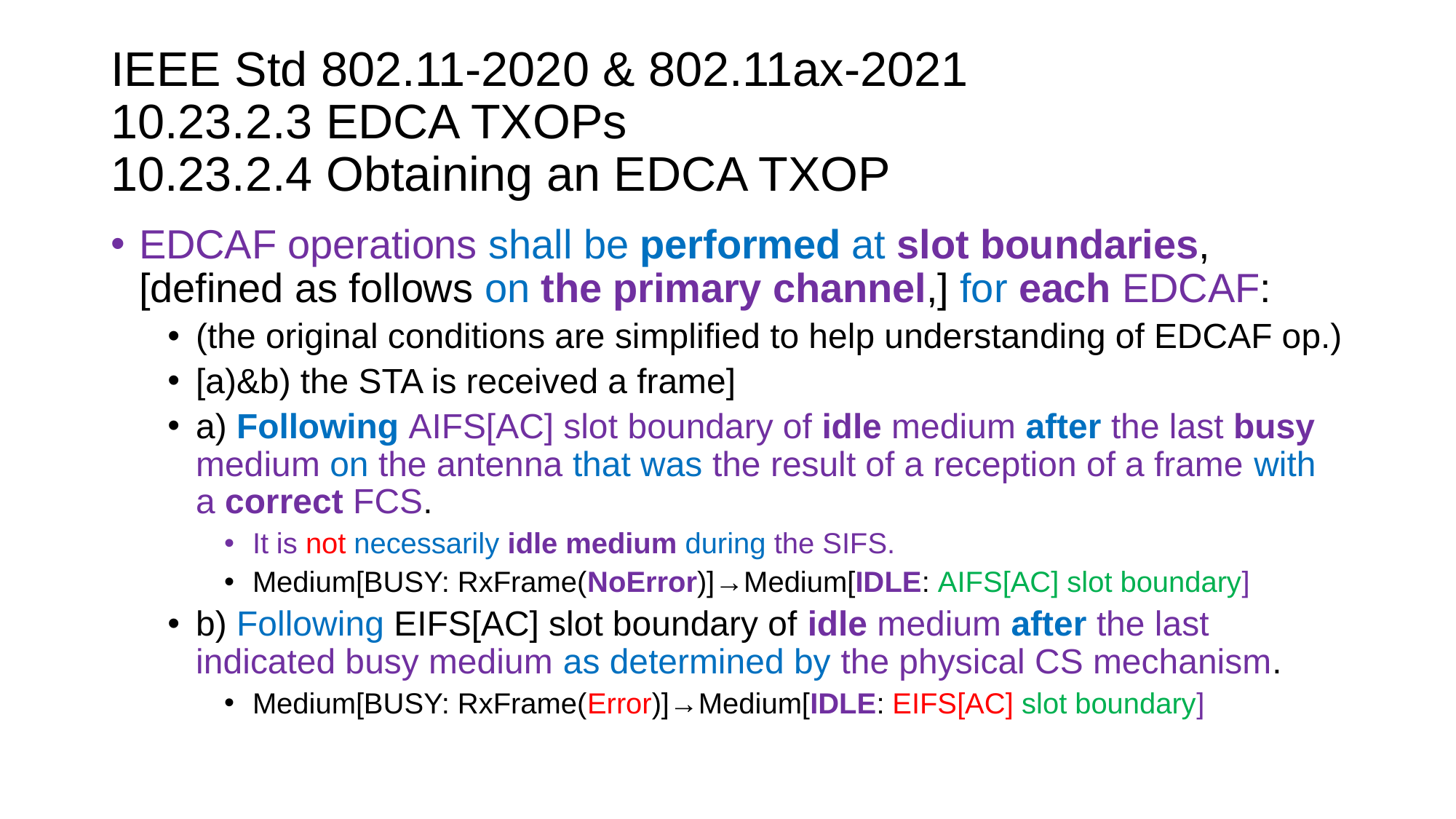

# IEEE Std 802.11-2020 & 802.11ax-2021 10.23.2.3 EDCA TXOPs 10.23.2.4 Obtaining an EDCA TXOP
EDCAF operations shall be performed at slot boundaries, [defined as follows on the primary channel,] for each EDCAF:
(the original conditions are simplified to help understanding of EDCAF op.)
[a)&b) the STA is received a frame]
a) Following AIFS[AC] slot boundary of idle medium after the last busy medium on the antenna that was the result of a reception of a frame with a correct FCS.
It is not necessarily idle medium during the SIFS.
Medium[BUSY: RxFrame(NoError)]→Medium[IDLE: AIFS[AC] slot boundary]
b) Following EIFS[AC] slot boundary of idle medium after the last indicated busy medium as determined by the physical CS mechanism.
Medium[BUSY: RxFrame(Error)]→Medium[IDLE: EIFS[AC] slot boundary]